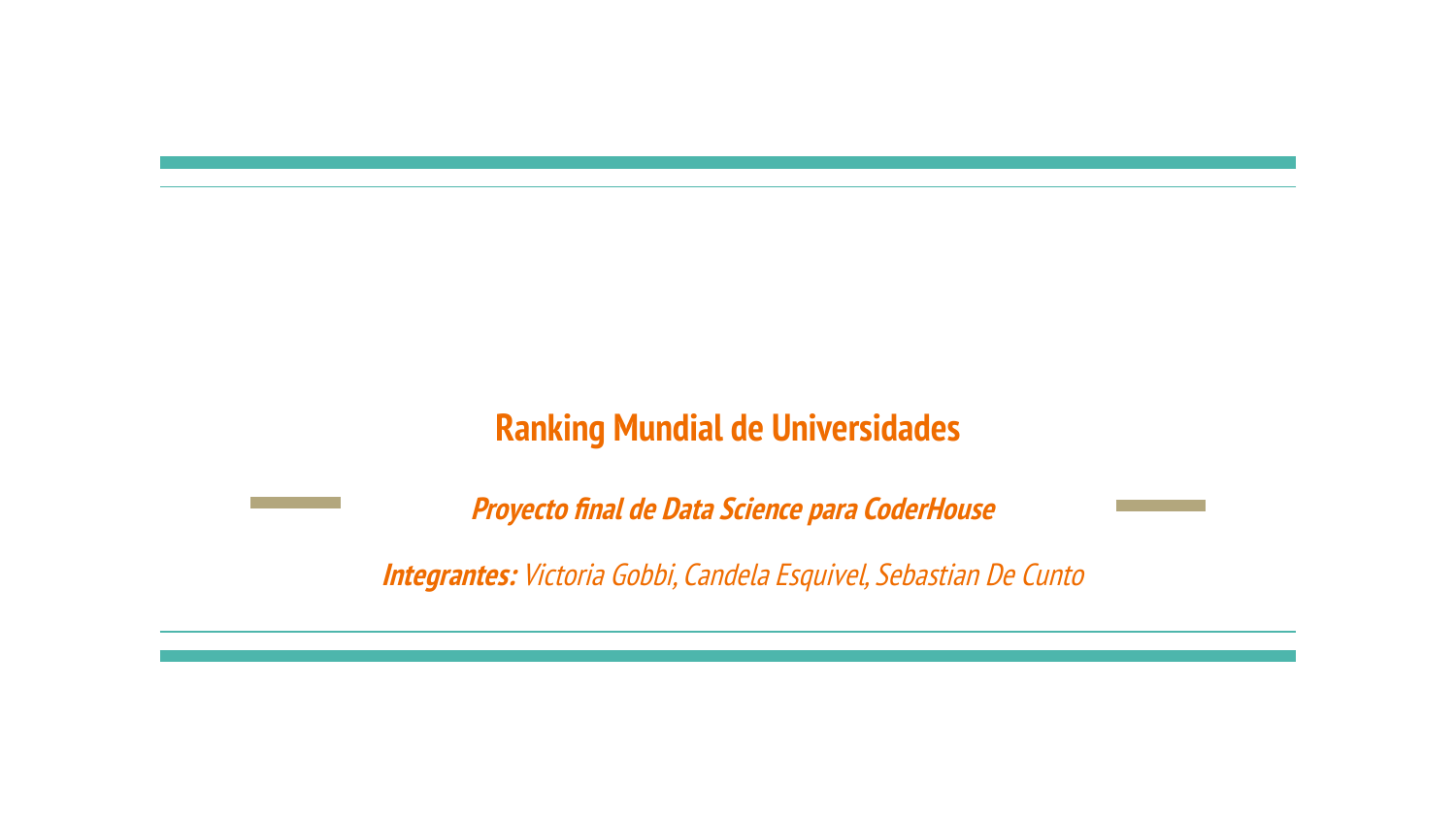

# Ranking Mundial de Universidades
Proyecto final de Data Science para CoderHouse
Integrantes: Victoria Gobbi, Candela Esquivel, Sebastian De Cunto